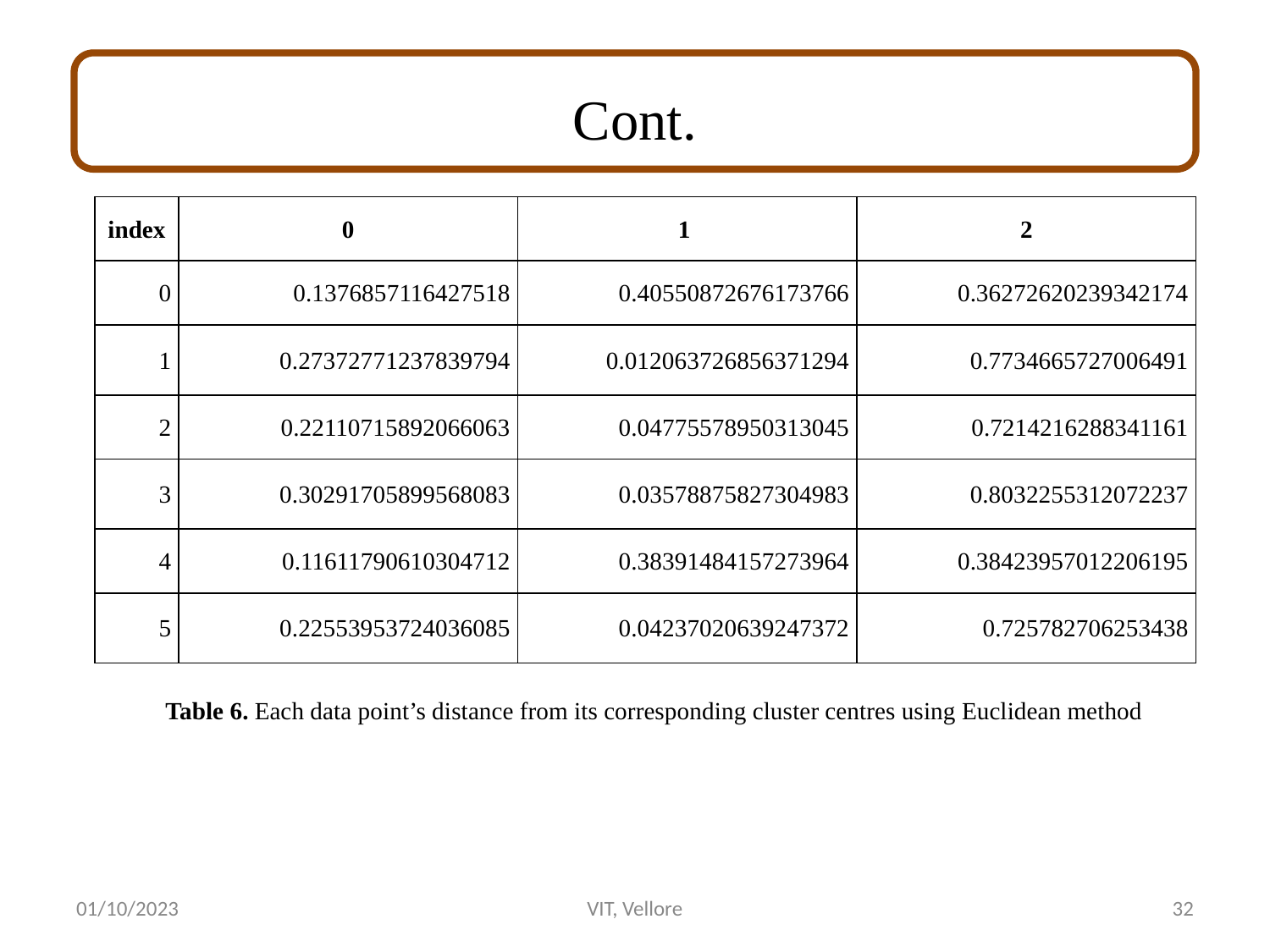

# Cont.

| index | 0 | 1 | 2 |
| --- | --- | --- | --- |
| 0 | 0.1376857116427518 | 0.40550872676173766 | 0.36272620239342174 |
| 1 | 0.27372771237839794 | 0.012063726856371294 | 0.7734665727006491 |
| 2 | 0.22110715892066063 | 0.04775578950313045 | 0.7214216288341161 |
| 3 | 0.30291705899568083 | 0.03578875827304983 | 0.8032255312072237 |
| 4 | 0.11611790610304712 | 0.38391484157273964 | 0.38423957012206195 |
| 5 | 0.22553953724036085 | 0.04237020639247372 | 0.725782706253438 |
Table 6. Each data point’s distance from its corresponding cluster centres using Euclidean method

01/10/2023

VIT, Vellore
32